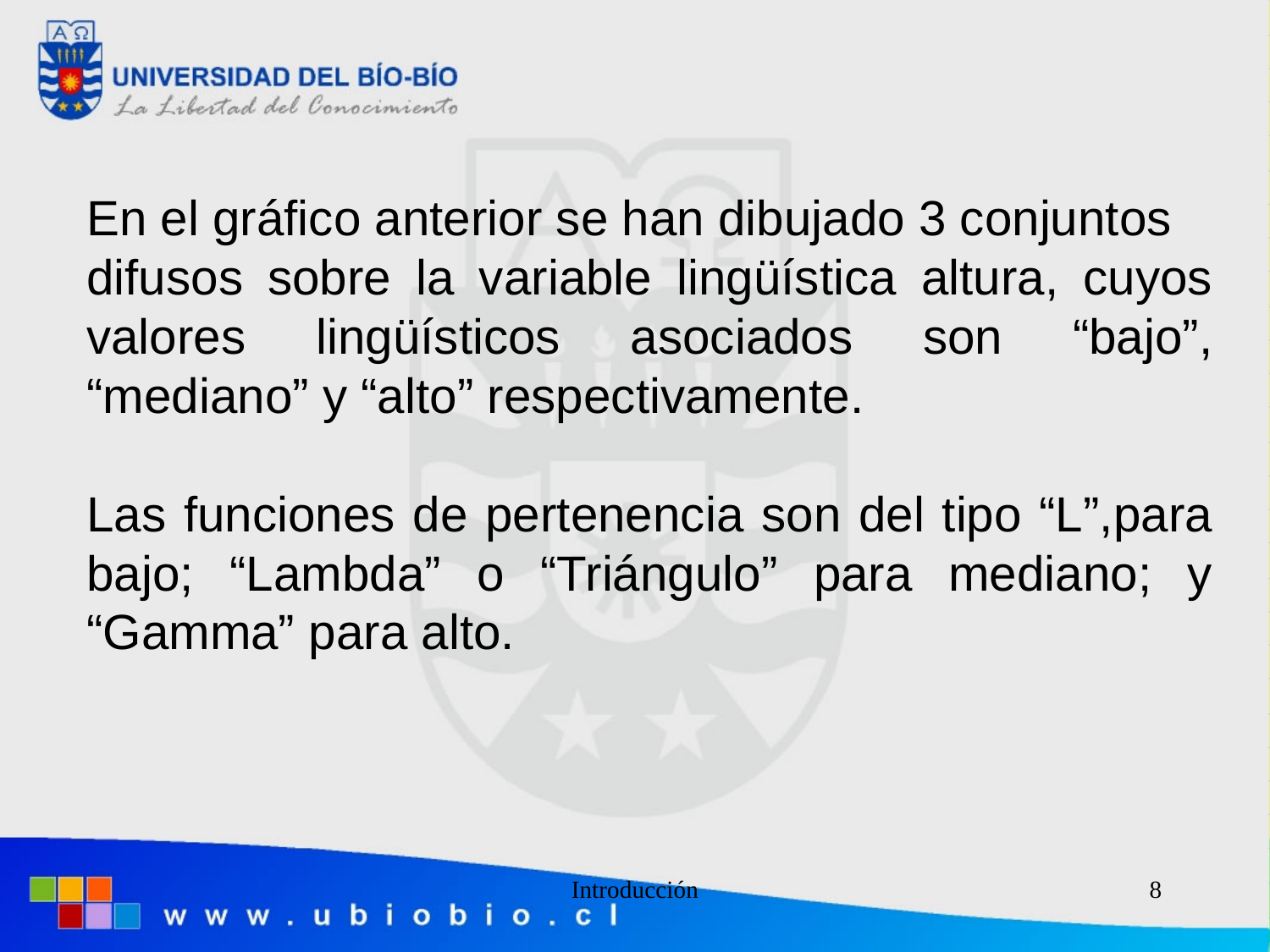

En el gráfico anterior se han dibujado 3 conjuntos
difusos sobre la variable lingüística altura, cuyos valores lingüísticos asociados son “bajo”, “mediano” y “alto” respectivamente.

Las funciones de pertenencia son del tipo “L”,para bajo; “Lambda” o “Triángulo” para mediano; y “Gamma” para alto.
Introducción
8